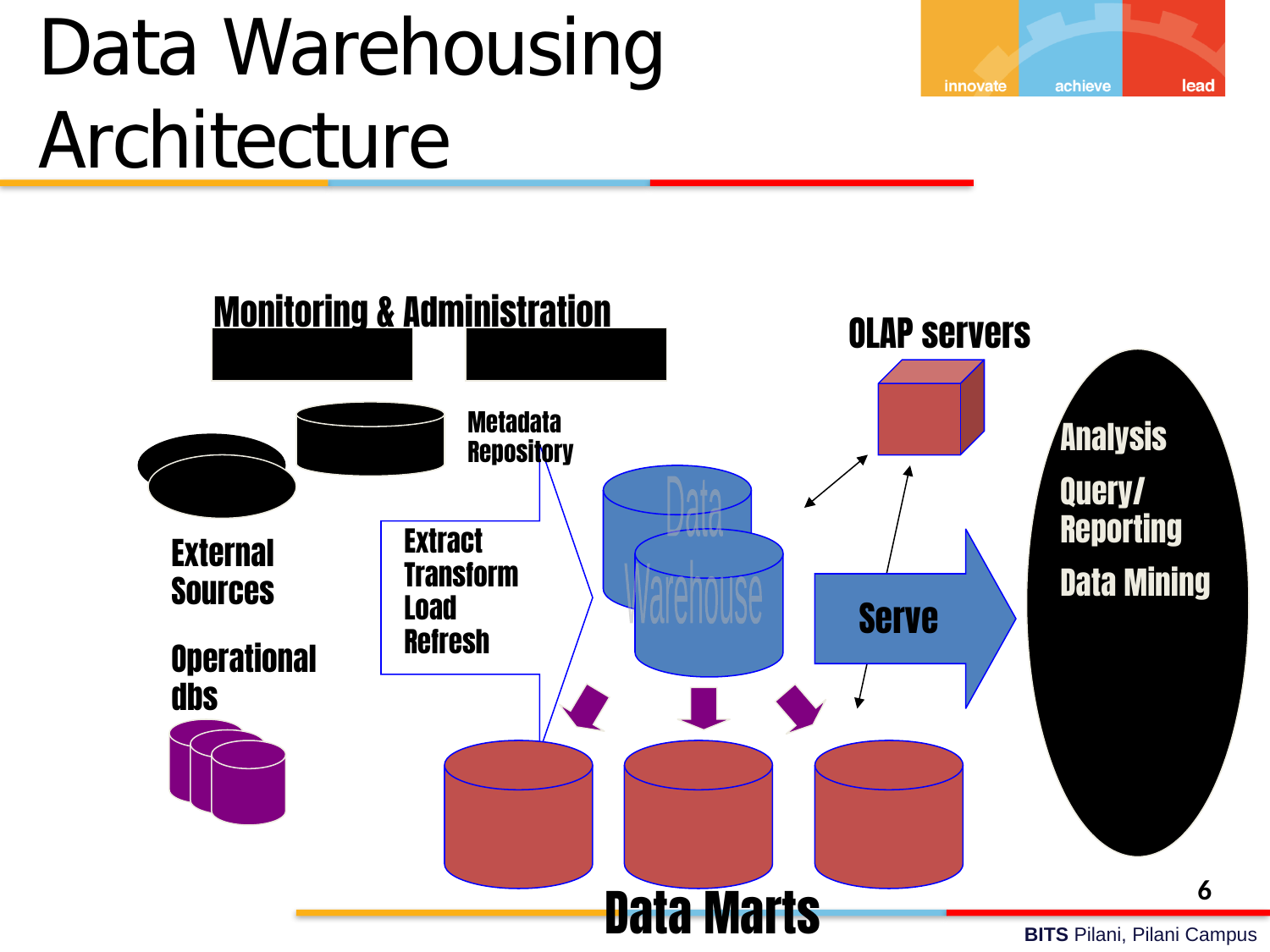

Data Warehousing Architecture
Monitoring & Administration
OLAP servers

Metadata Repository
Analysis
Query/ Reporting
Data Mining

Data
Warehouse

Extract
Transform
Load
Refresh
External Sources

Serve
Operational dbs

6
Data Marts